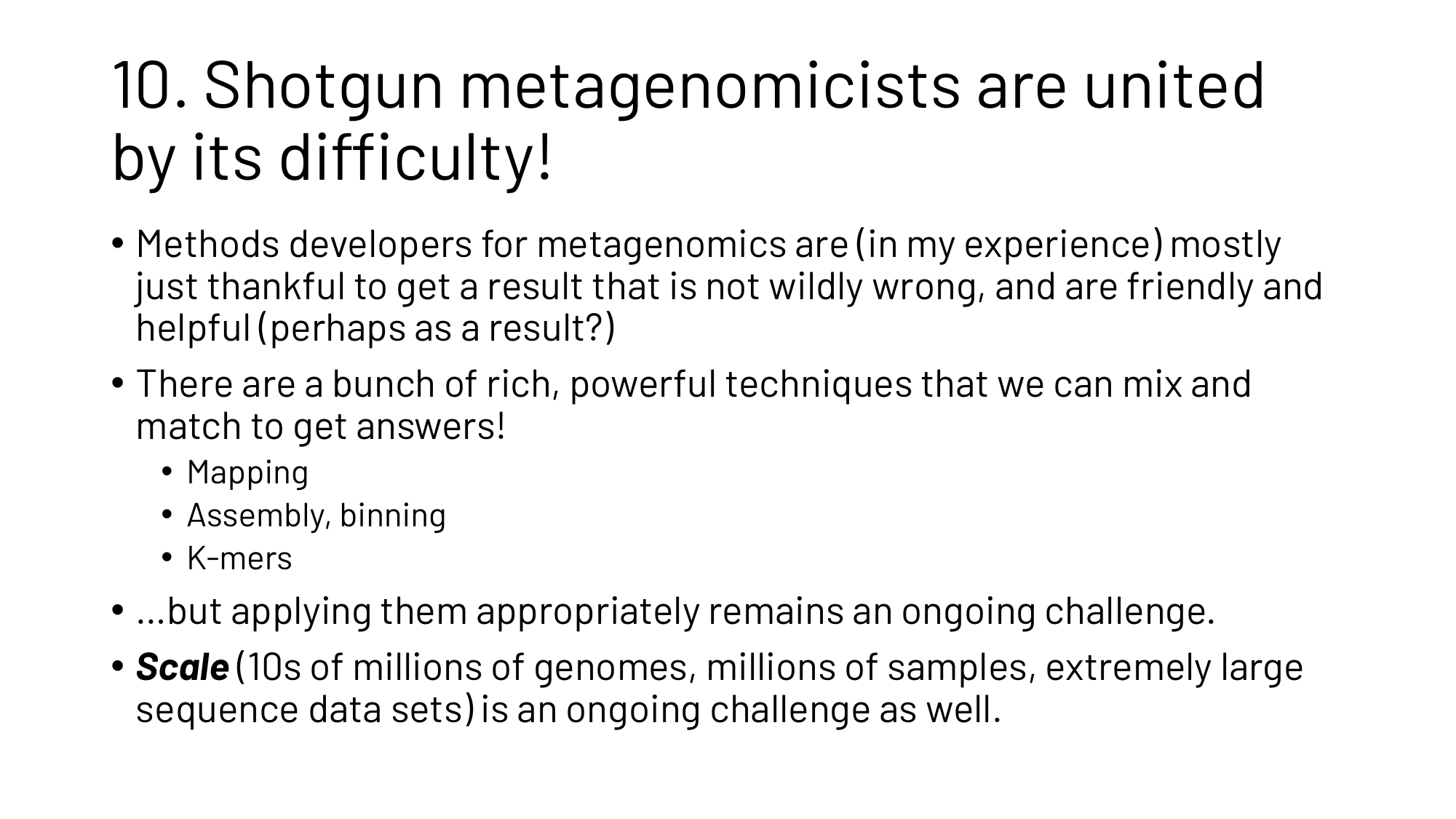

# 10. Shotgun metagenomicists are united by its difficulty!
Methods developers for metagenomics are (in my experience) mostly just thankful to get a result that is not wildly wrong, and are friendly and helpful (perhaps as a result?)
There are a bunch of rich, powerful techniques that we can mix and match to get answers!
Mapping
Assembly, binning
K-mers
…but applying them appropriately remains an ongoing challenge.
Scale (10s of millions of genomes, millions of samples, extremely large sequence data sets) is an ongoing challenge as well.